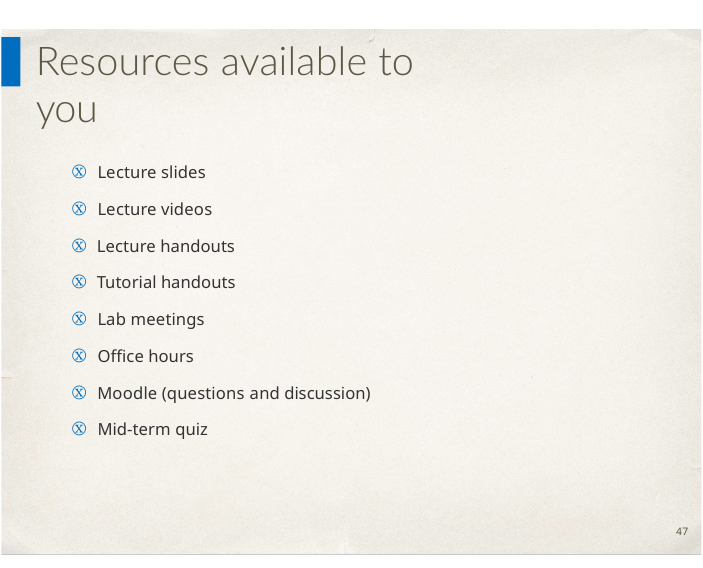

# Resources available to you
Ⓧ Lecture slides
Ⓧ Lecture videos
Ⓧ Lecture handouts
Ⓧ Tutorial handouts
Ⓧ Lab meetings
Ⓧ Office hours
Ⓧ Moodle (questions and discussion)
Ⓧ Mid-term quiz
47